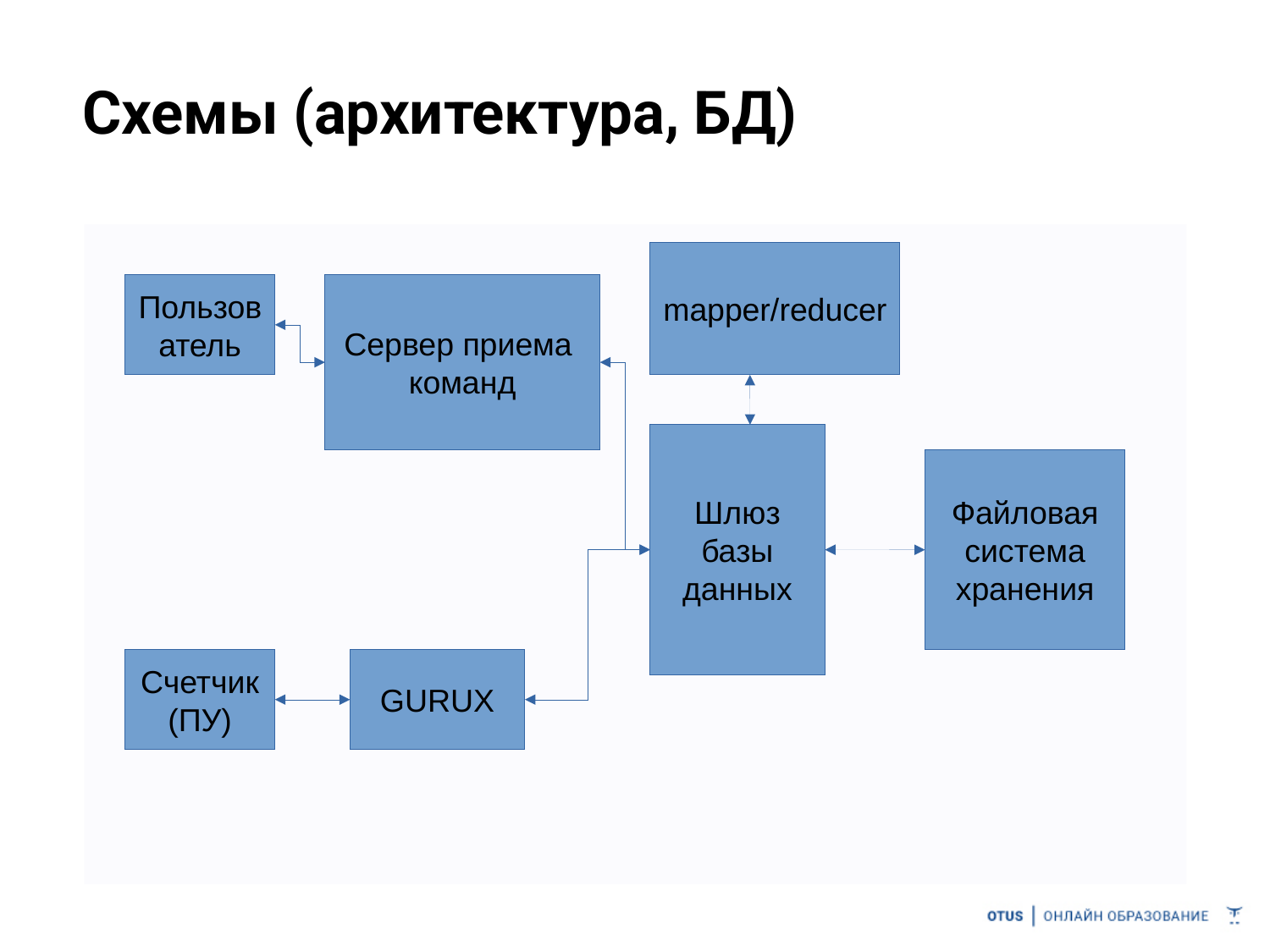

# Схемы (архитектура, БД)

mapper/reducer
Сервер приема
команд
Пользователь

Шлюз базы данных
Файловая система
хранения

Счетчик(ПУ)
GURUX